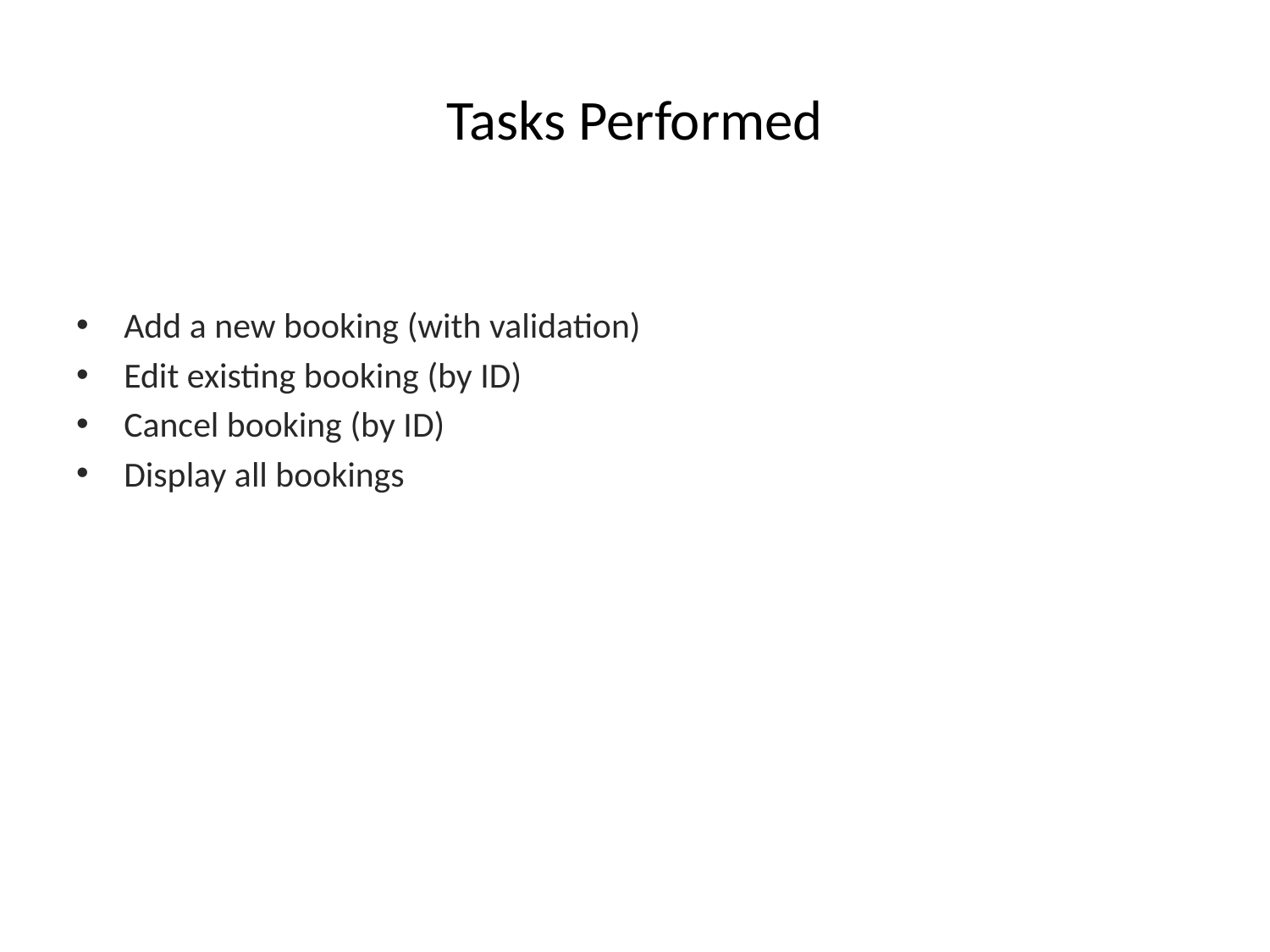

# Tasks Performed

Add a new booking (with validation)
Edit existing booking (by ID)
Cancel booking (by ID)
Display all bookings